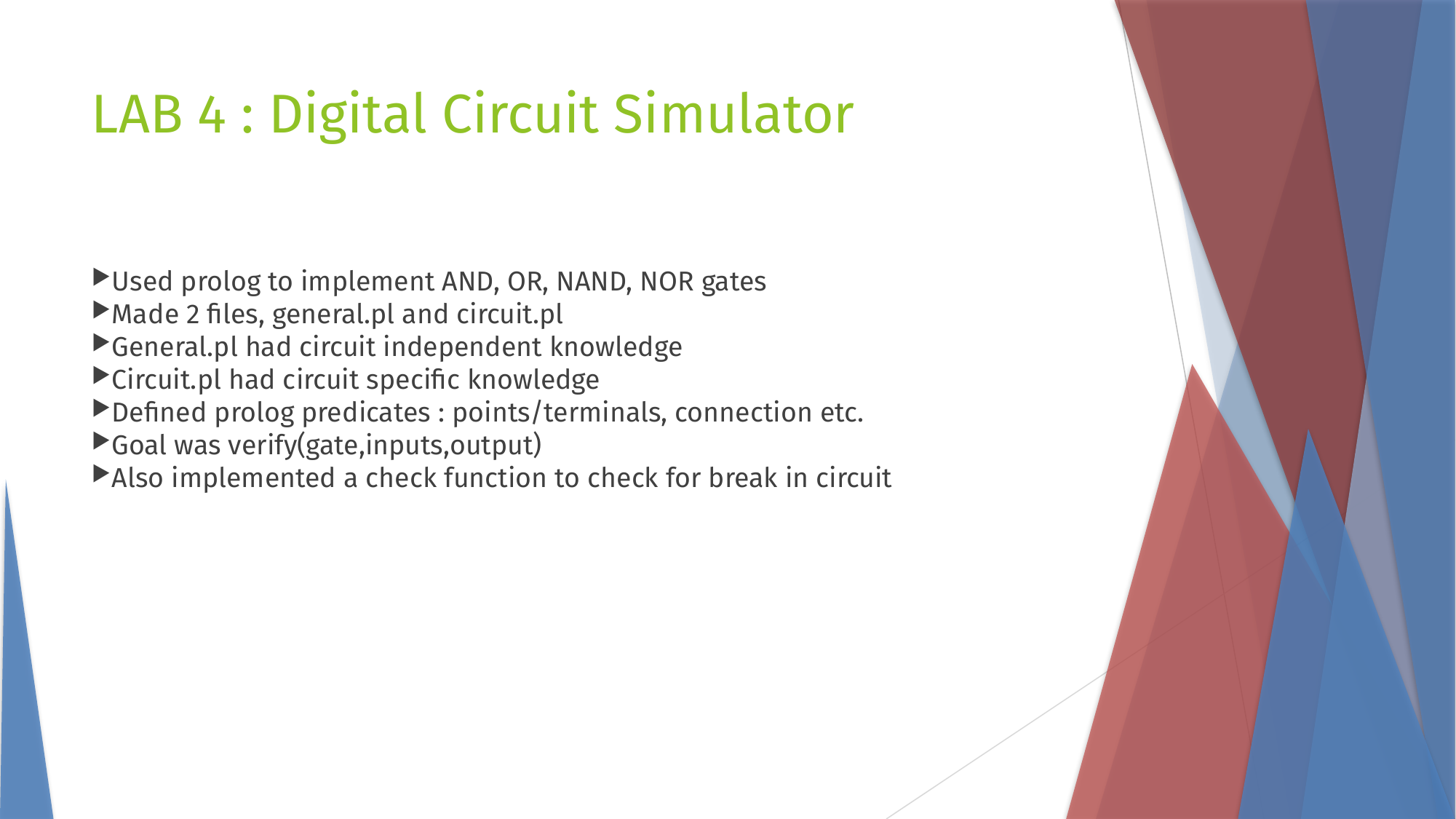

LAB 4 : Digital Circuit Simulator
Used prolog to implement AND, OR, NAND, NOR gates
Made 2 files, general.pl and circuit.pl
General.pl had circuit independent knowledge
Circuit.pl had circuit specific knowledge
Defined prolog predicates : points/terminals, connection etc.
Goal was verify(gate,inputs,output)
Also implemented a check function to check for break in circuit